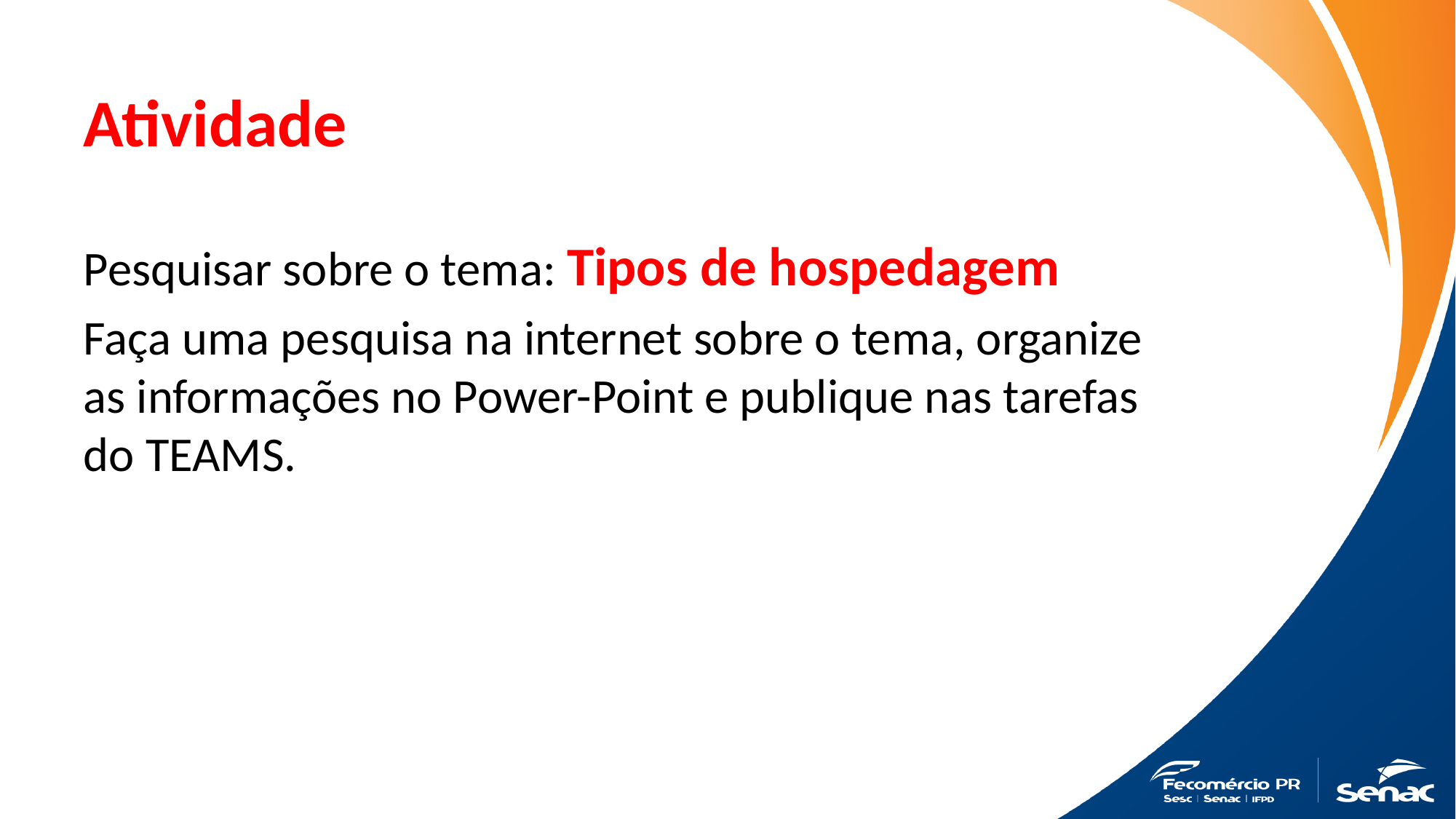

# Atividade
Pesquisar sobre o tema: Tipos de hospedagem
Faça uma pesquisa na internet sobre o tema, organize as informações no Power-Point e publique nas tarefas do TEAMS.